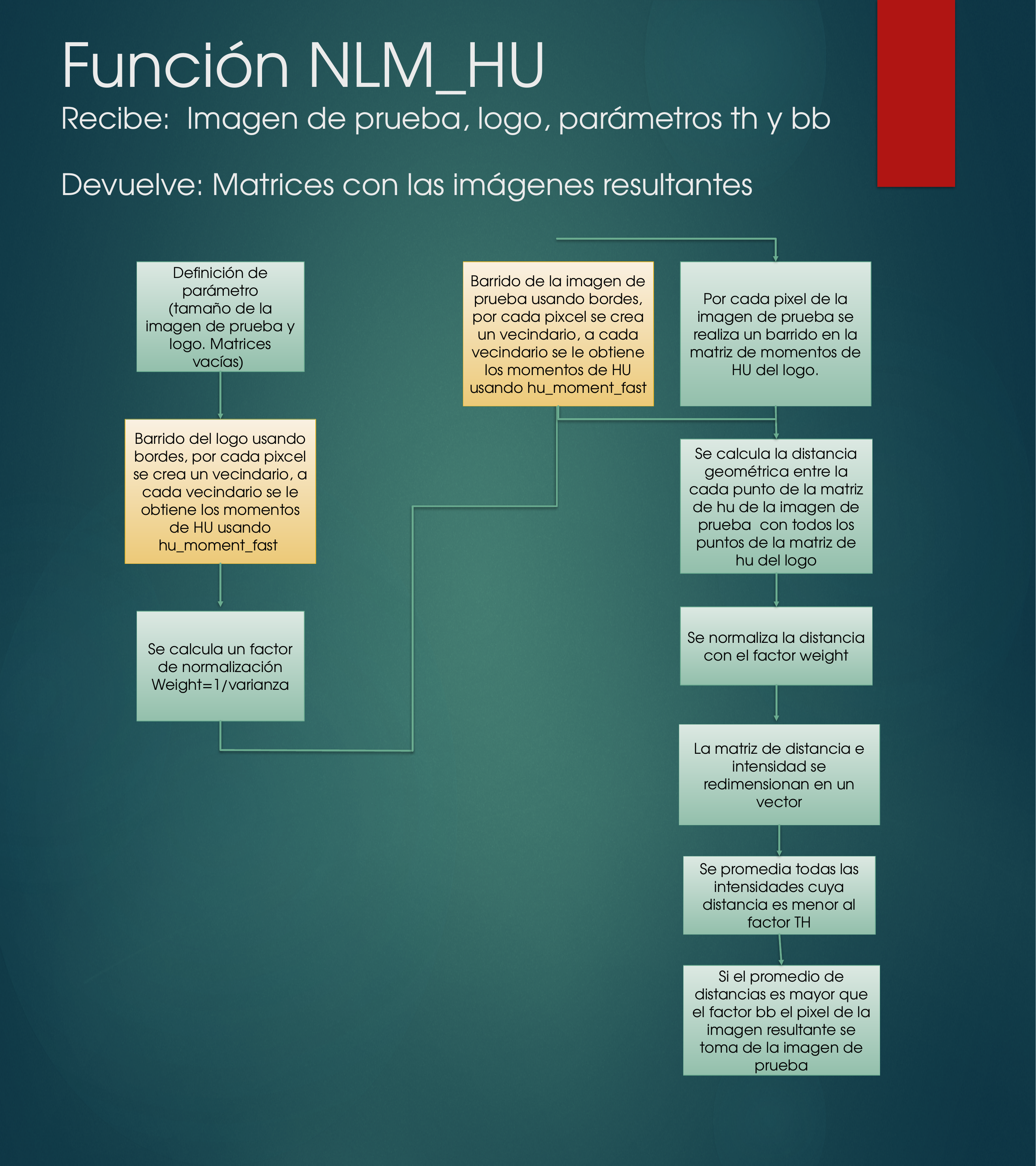

# Función NLM_HU Recibe:  Imagen de prueba, logo, parámetros th y bb Devuelve: Matrices con las imágenes resultantes
Barrido de la imagen de prueba usando bordes, por cada pixcel se crea un vecindario, a cada vecindario se le obtiene los momentos de HU usando hu_moment_fast
Por cada pixel de la imagen de prueba se realiza un barrido en la matriz de momentos de HU del logo.
Definición de parámetro
(tamaño de la imagen de prueba y logo. Matrices vacías)
Barrido del logo usando bordes, por cada pixcel se crea un vecindario, a cada vecindario se le obtiene los momentos de HU usando hu_moment_fast
Se calcula la distancia geométrica entre la cada punto de la matriz de hu de la imagen de prueba  con todos los puntos de la matriz de hu del logo
Se normaliza la distancia con el factor weight
Se calcula un factor de normalización
Weight=1/varianza
La matriz de distancia e intensidad se redimensionan en un vector
Se promedia todas las intensidades cuya distancia es menor al factor TH
Si el promedio de distancias es mayor que el factor bb el pixel de la imagen resultante se toma de la imagen de prueba